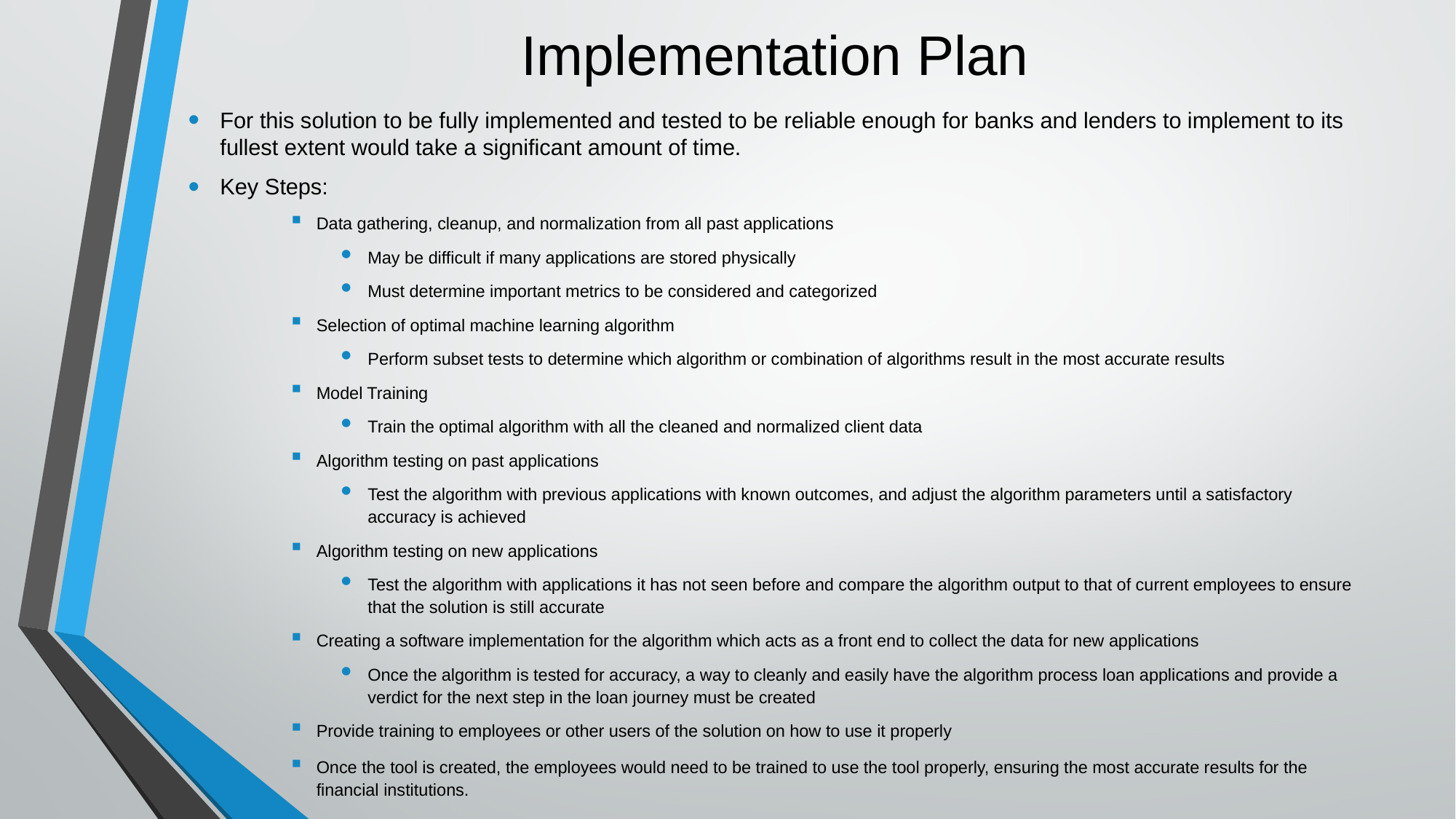

# Implementation Plan
For this solution to be fully implemented and tested to be reliable enough for banks and lenders to implement to its fullest extent would take a significant amount of time.
Key Steps:
Data gathering, cleanup, and normalization from all past applications
May be difficult if many applications are stored physically
Must determine important metrics to be considered and categorized
Selection of optimal machine learning algorithm
Perform subset tests to determine which algorithm or combination of algorithms result in the most accurate results
Model Training
Train the optimal algorithm with all the cleaned and normalized client data
Algorithm testing on past applications
Test the algorithm with previous applications with known outcomes, and adjust the algorithm parameters until a satisfactory accuracy is achieved
Algorithm testing on new applications
Test the algorithm with applications it has not seen before and compare the algorithm output to that of current employees to ensure that the solution is still accurate
Creating a software implementation for the algorithm which acts as a front end to collect the data for new applications
Once the algorithm is tested for accuracy, a way to cleanly and easily have the algorithm process loan applications and provide a verdict for the next step in the loan journey must be created
Provide training to employees or other users of the solution on how to use it properly
Once the tool is created, the employees would need to be trained to use the tool properly, ensuring the most accurate results for the financial institutions.